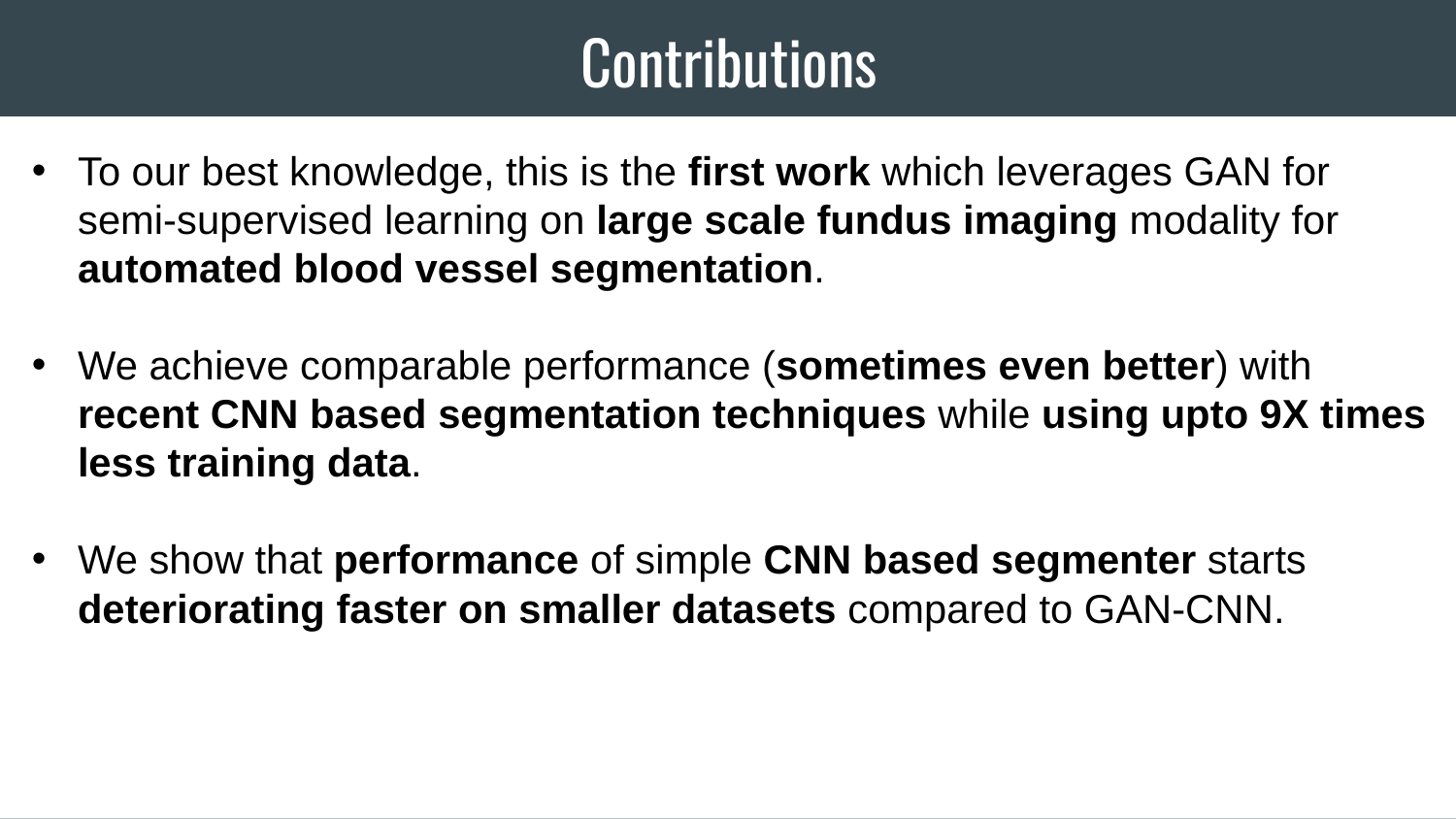

Contributions

To our best knowledge, this is the first work which leverages GAN for semi-supervised learning on large scale fundus imaging modality for automated blood vessel segmentation.

We achieve comparable performance (sometimes even better) with recent CNN based segmentation techniques while using upto 9X times less training data.

We show that performance of simple CNN based segmenter starts deteriorating faster on smaller datasets compared to GAN-CNN.